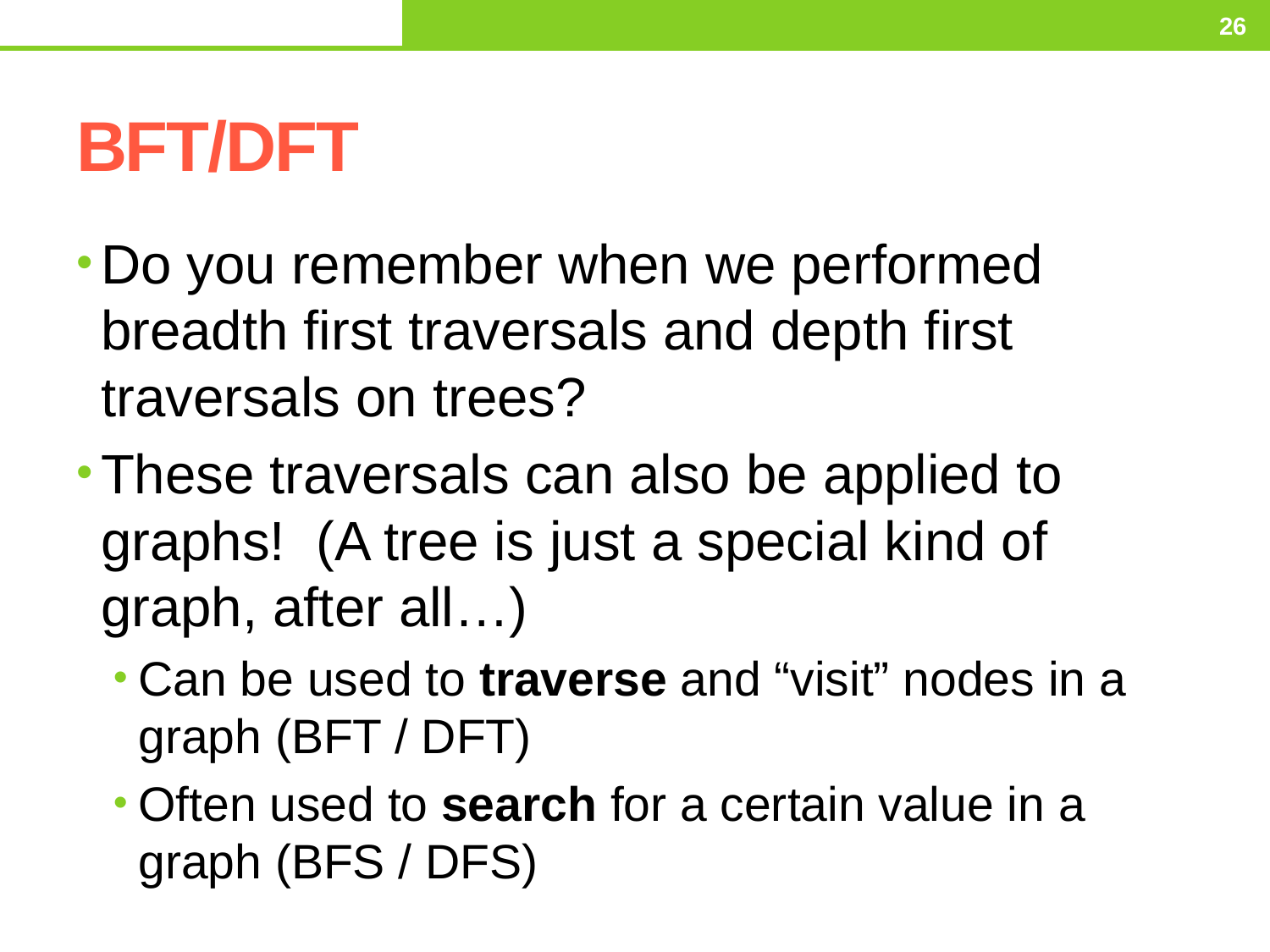

Thursday, March 5, 2015
26
# BFT/DFT
Do you remember when we performed breadth first traversals and depth first traversals on trees?
These traversals can also be applied to graphs!  (A tree is just a special kind of graph, after all…)
Can be used to traverse and “visit” nodes in a graph (BFT / DFT)
Often used to search for a certain value in a graph (BFS / DFS)